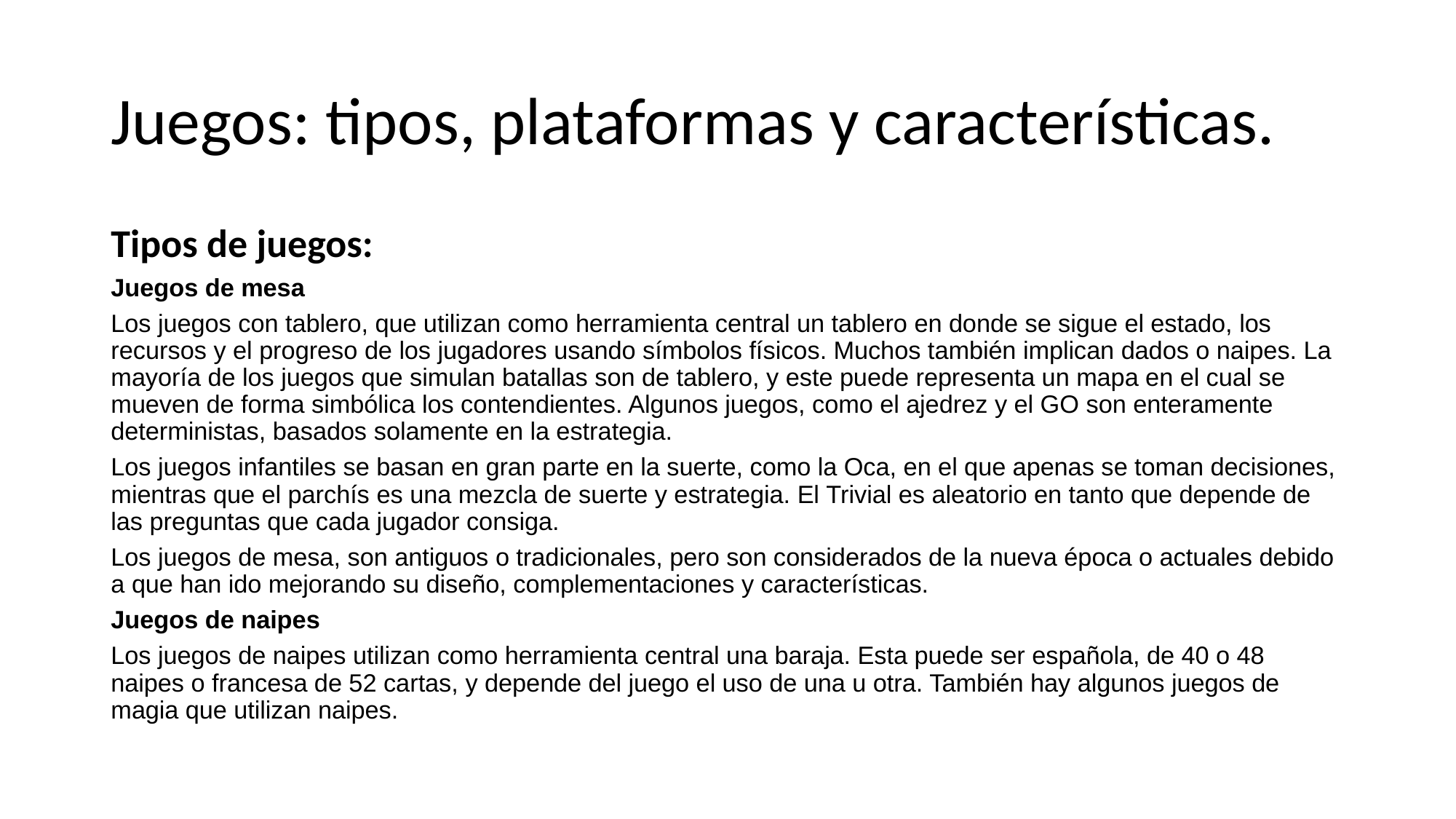

# Juegos: tipos, plataformas y características.
Tipos de juegos:
Juegos de mesa
Los juegos con tablero, que utilizan como herramienta central un tablero en donde se sigue el estado, los recursos y el progreso de los jugadores usando símbolos físicos. Muchos también implican dados o naipes. La mayoría de los juegos que simulan batallas son de tablero, y este puede representa un mapa en el cual se mueven de forma simbólica los contendientes. Algunos juegos, como el ajedrez y el GO son enteramente deterministas, basados solamente en la estrategia.
Los juegos infantiles se basan en gran parte en la suerte, como la Oca, en el que apenas se toman decisiones, mientras que el parchís es una mezcla de suerte y estrategia. El Trivial es aleatorio en tanto que depende de las preguntas que cada jugador consiga.
Los juegos de mesa, son antiguos o tradicionales, pero son considerados de la nueva época o actuales debido a que han ido mejorando su diseño, complementaciones y características.
Juegos de naipes
Los juegos de naipes utilizan como herramienta central una baraja. Esta puede ser española, de 40 o 48 naipes o francesa de 52 cartas, y depende del juego el uso de una u otra. También hay algunos juegos de magia que utilizan naipes.